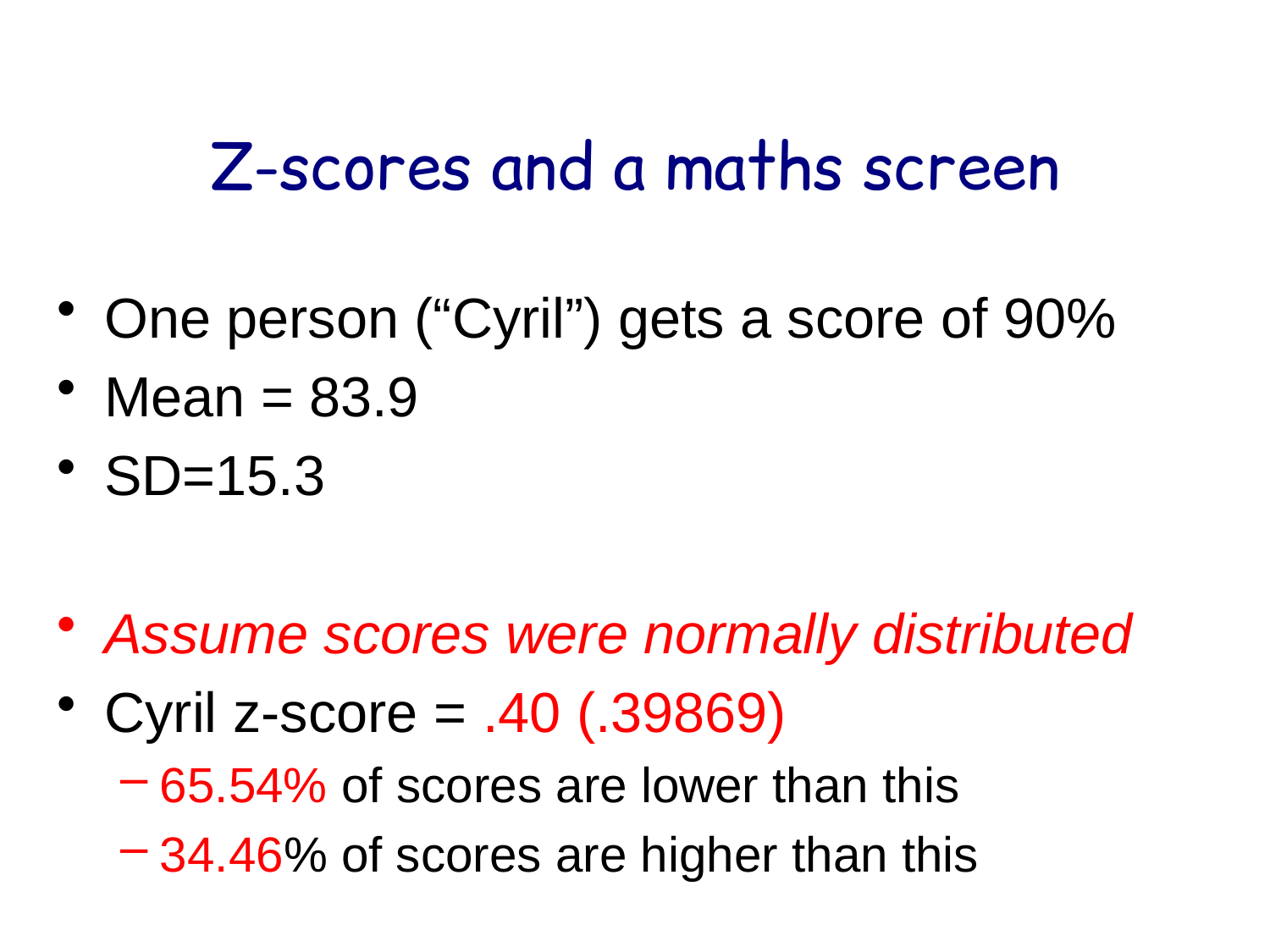

# Z-scores and a maths screen
One person (“Cyril”) gets a score of 90%
Mean = 83.9
SD=15.3

Assume scores were normally distributed
Cyril z-score = .40 (.39869)
65.54% of scores are lower than this
34.46% of scores are higher than this